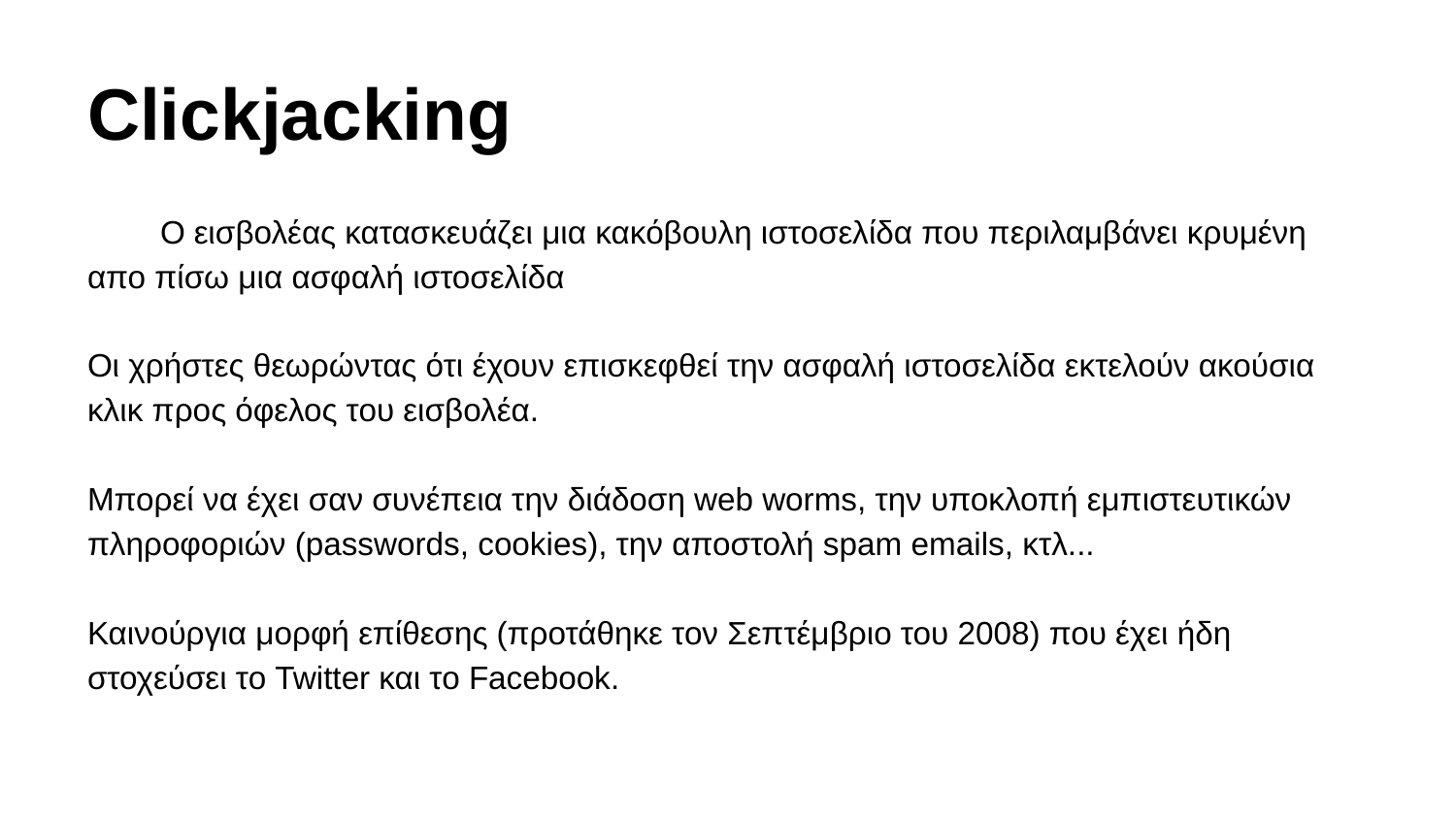

# Clickjacking
Ο εισβολέας κατασκευάζει μια κακόβουλη ιστοσελίδα που περιλαμβάνει κρυμένη απο πίσω μια ασφαλή ιστοσελίδα

Οι χρήστες θεωρώντας ότι έχουν επισκεφθεί την ασφαλή ιστοσελίδα εκτελούν ακούσια κλικ προς όφελος του εισβολέα.

Μπορεί να έχει σαν συνέπεια την διάδοση web worms, την υποκλοπή εμπιστευτικών πληροφοριών (passwords, cookies), την αποστολή spam emails, κτλ...

Καινούργια μορφή επίθεσης (προτάθηκε τον Σεπτέμβριο του 2008) που έχει ήδη στοχεύσει το Twitter και το Facebook.